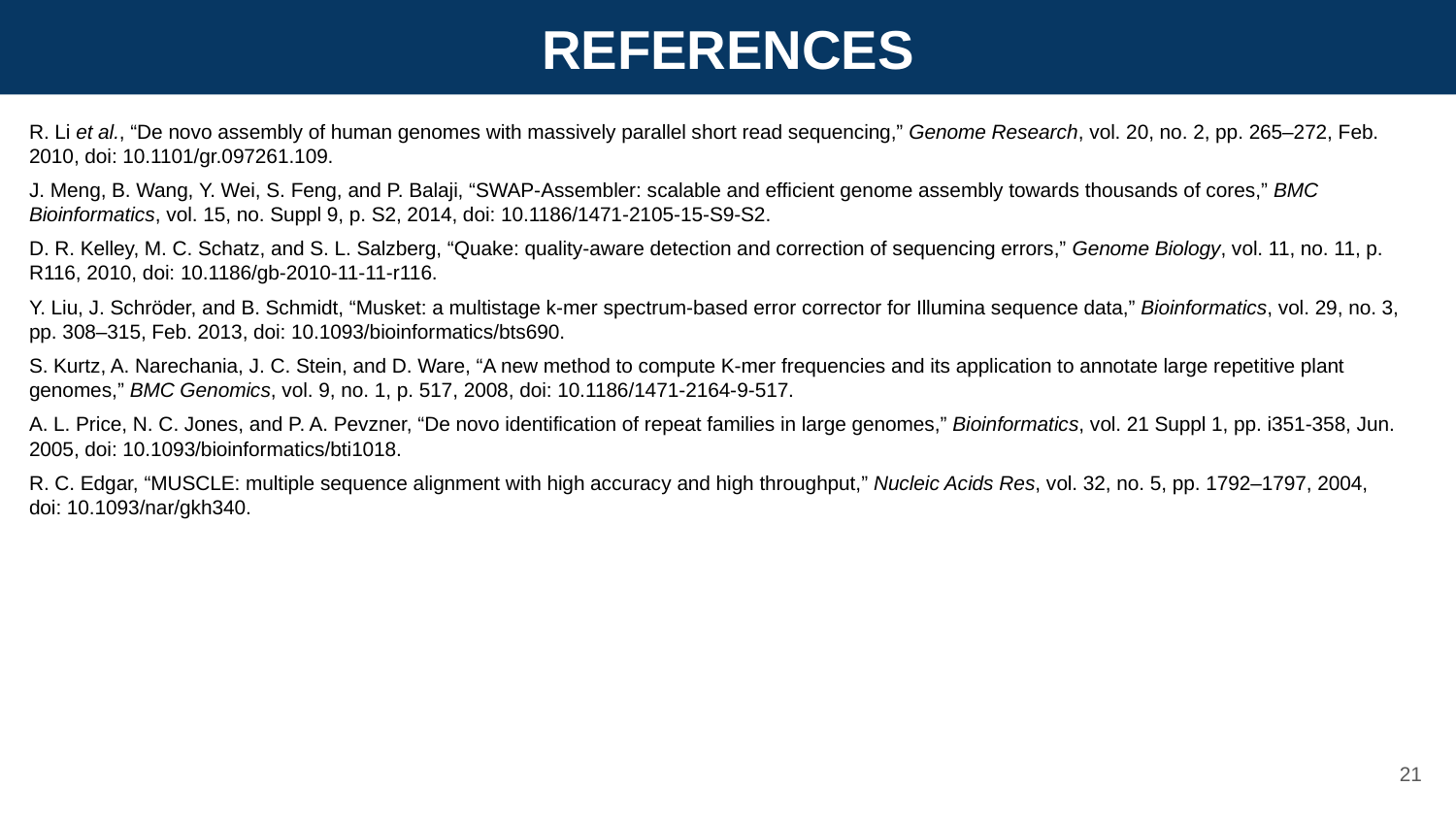

REFERENCES
R. Li et al., “De novo assembly of human genomes with massively parallel short read sequencing,” Genome Research, vol. 20, no. 2, pp. 265–272, Feb. 2010, doi: 10.1101/gr.097261.109.
J. Meng, B. Wang, Y. Wei, S. Feng, and P. Balaji, “SWAP-Assembler: scalable and efficient genome assembly towards thousands of cores,” BMC Bioinformatics, vol. 15, no. Suppl 9, p. S2, 2014, doi: 10.1186/1471-2105-15-S9-S2.
D. R. Kelley, M. C. Schatz, and S. L. Salzberg, “Quake: quality-aware detection and correction of sequencing errors,” Genome Biology, vol. 11, no. 11, p. R116, 2010, doi: 10.1186/gb-2010-11-11-r116.
Y. Liu, J. Schröder, and B. Schmidt, “Musket: a multistage k-mer spectrum-based error corrector for Illumina sequence data,” Bioinformatics, vol. 29, no. 3, pp. 308–315, Feb. 2013, doi: 10.1093/bioinformatics/bts690.
S. Kurtz, A. Narechania, J. C. Stein, and D. Ware, “A new method to compute K-mer frequencies and its application to annotate large repetitive plant genomes,” BMC Genomics, vol. 9, no. 1, p. 517, 2008, doi: 10.1186/1471-2164-9-517.
A. L. Price, N. C. Jones, and P. A. Pevzner, “De novo identification of repeat families in large genomes,” Bioinformatics, vol. 21 Suppl 1, pp. i351-358, Jun. 2005, doi: 10.1093/bioinformatics/bti1018.
R. C. Edgar, “MUSCLE: multiple sequence alignment with high accuracy and high throughput,” Nucleic Acids Res, vol. 32, no. 5, pp. 1792–1797, 2004, doi: 10.1093/nar/gkh340.
21